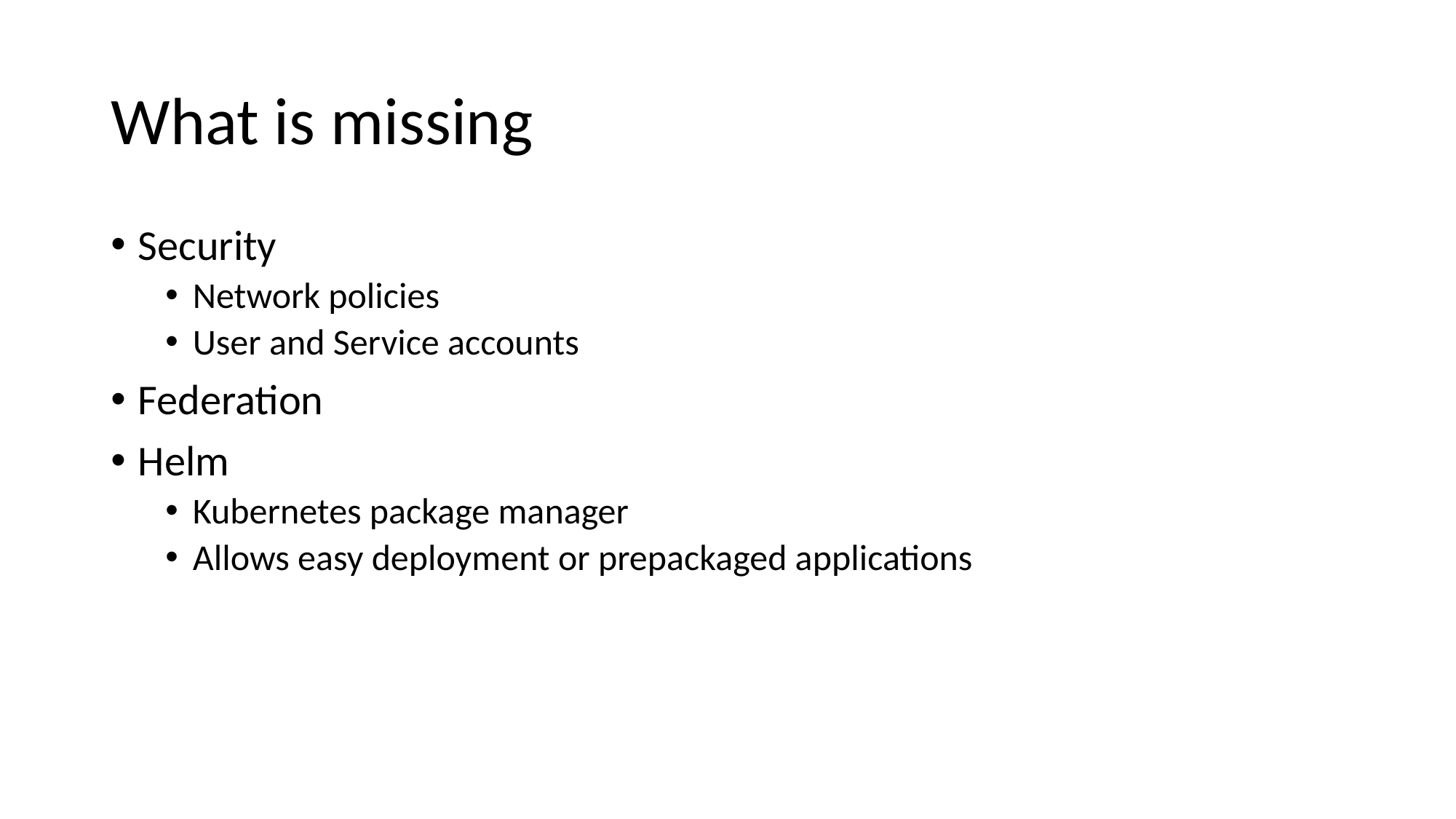

# What is missing
Security
Network policies
User and Service accounts
Federation
Helm
Kubernetes package manager
Allows easy deployment or prepackaged applications